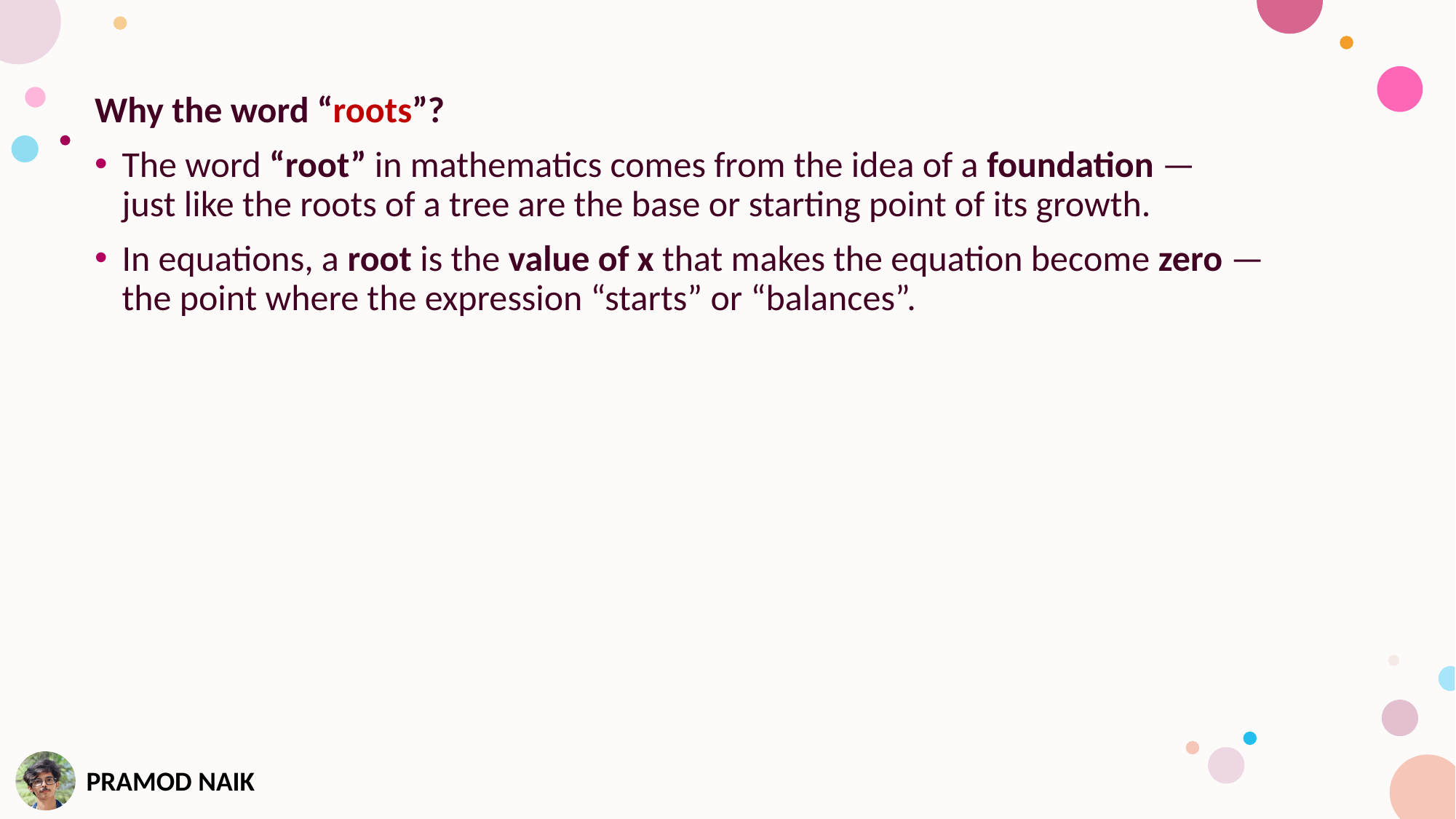

Why the word “roots”?
The word “root” in mathematics comes from the idea of a foundation —
just like the roots of a tree are the base or starting point of its growth.
In equations, a root is the value of x that makes the equation become zero —
the point where the expression “starts” or “balances”.